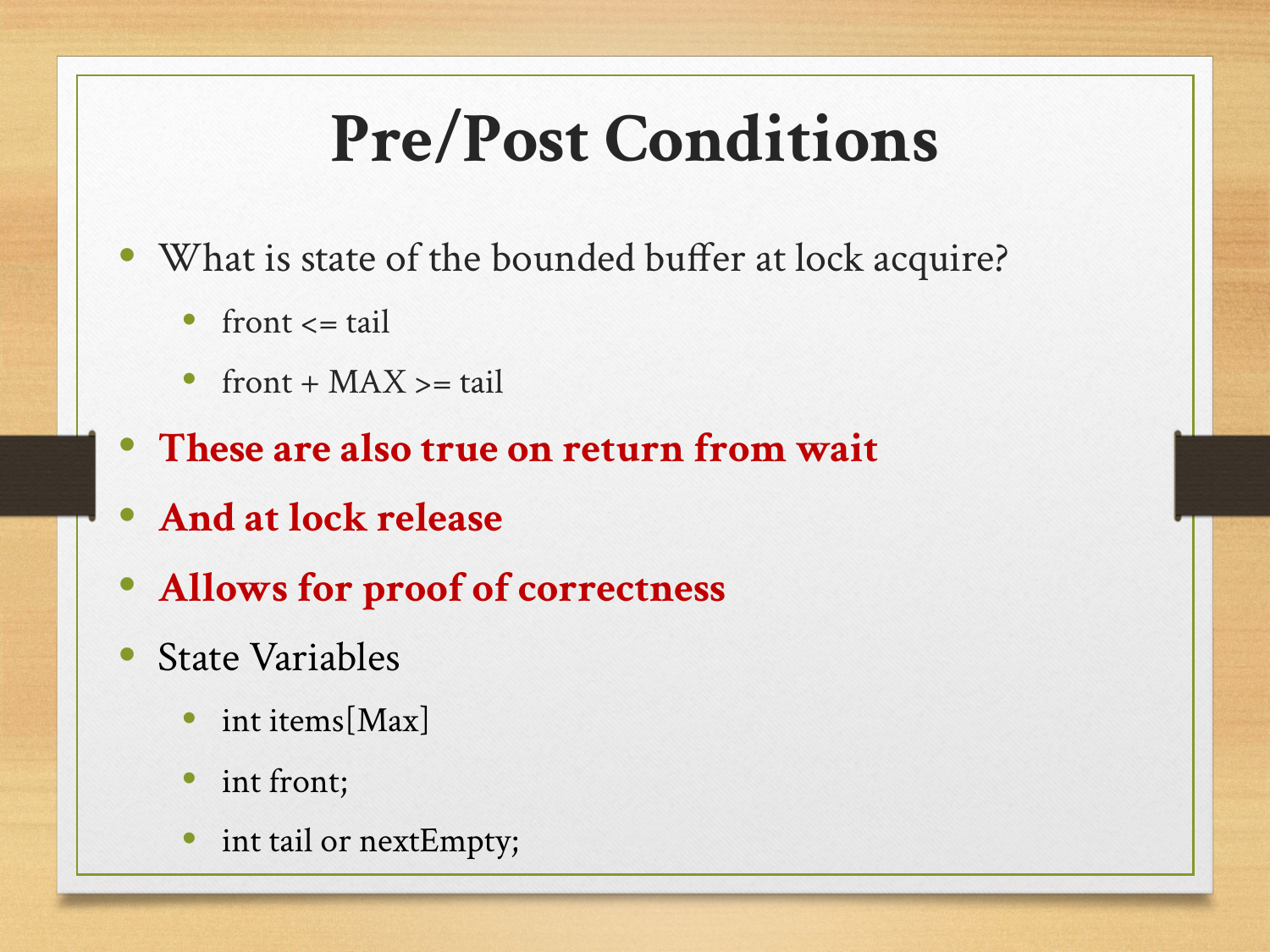

Pre/Post Conditions
What is state of the bounded buffer at lock acquire?
front <= tail
front + MAX >= tail
These are also true on return from wait
And at lock release
Allows for proof of correctness
State Variables
int items[Max]
int front;
int tail or nextEmpty;